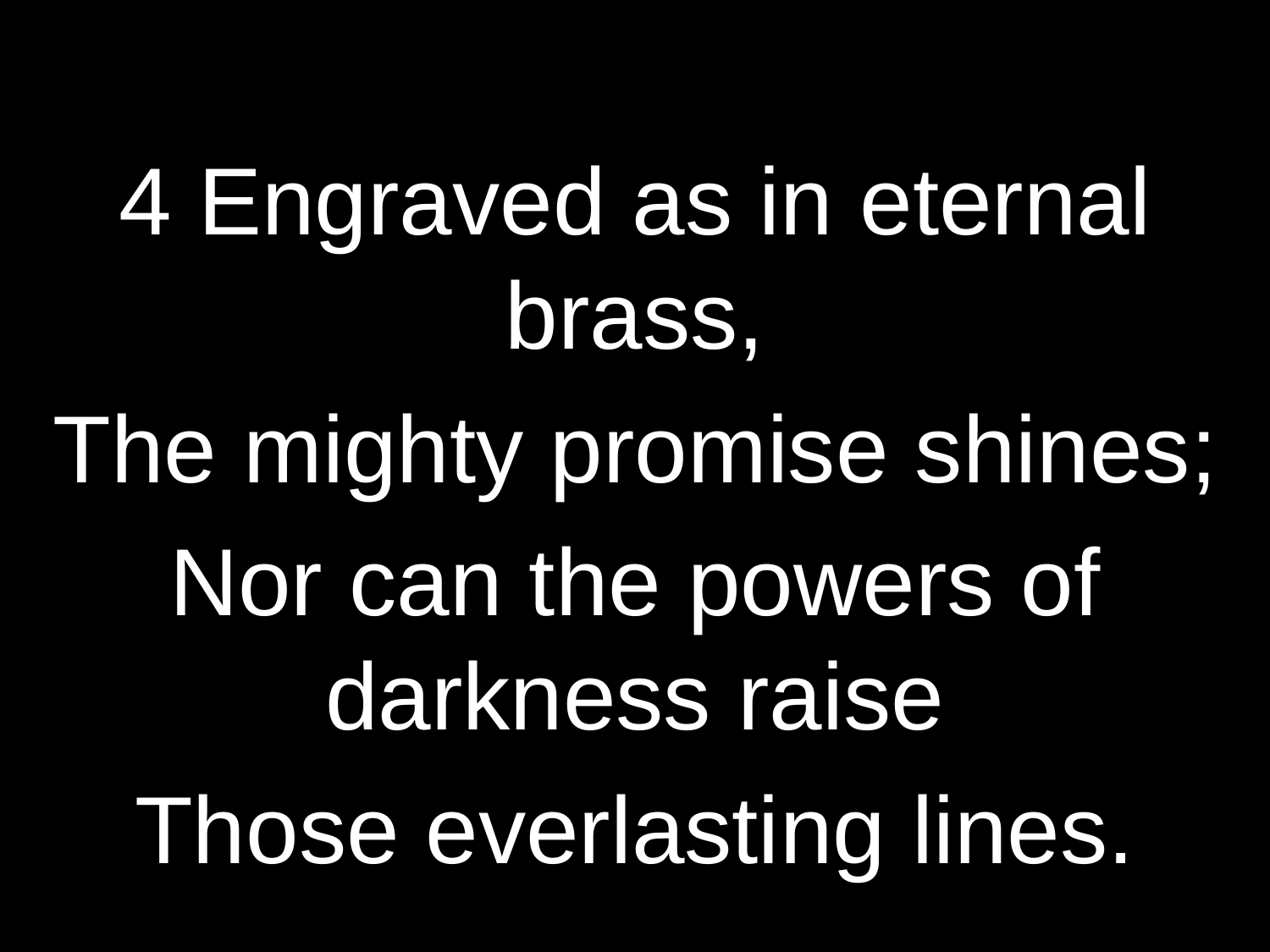

4 Engraved as in eternal brass,
The mighty promise shines;
Nor can the powers of darkness raise
Those everlasting lines.